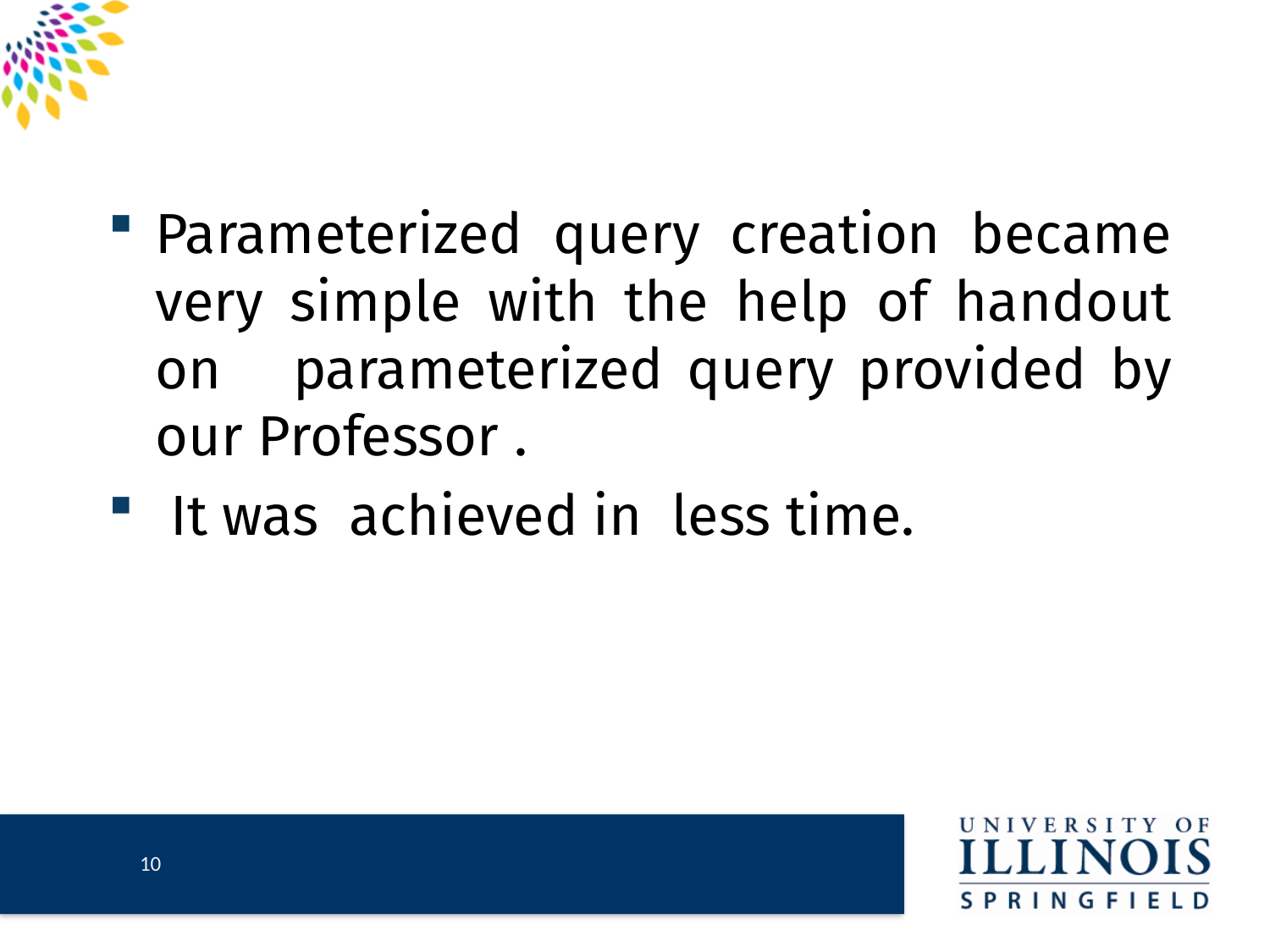

Parameterized query creation became very simple with the help of handout on   parameterized query provided by our Professor .
 It was  achieved in  less time.

10